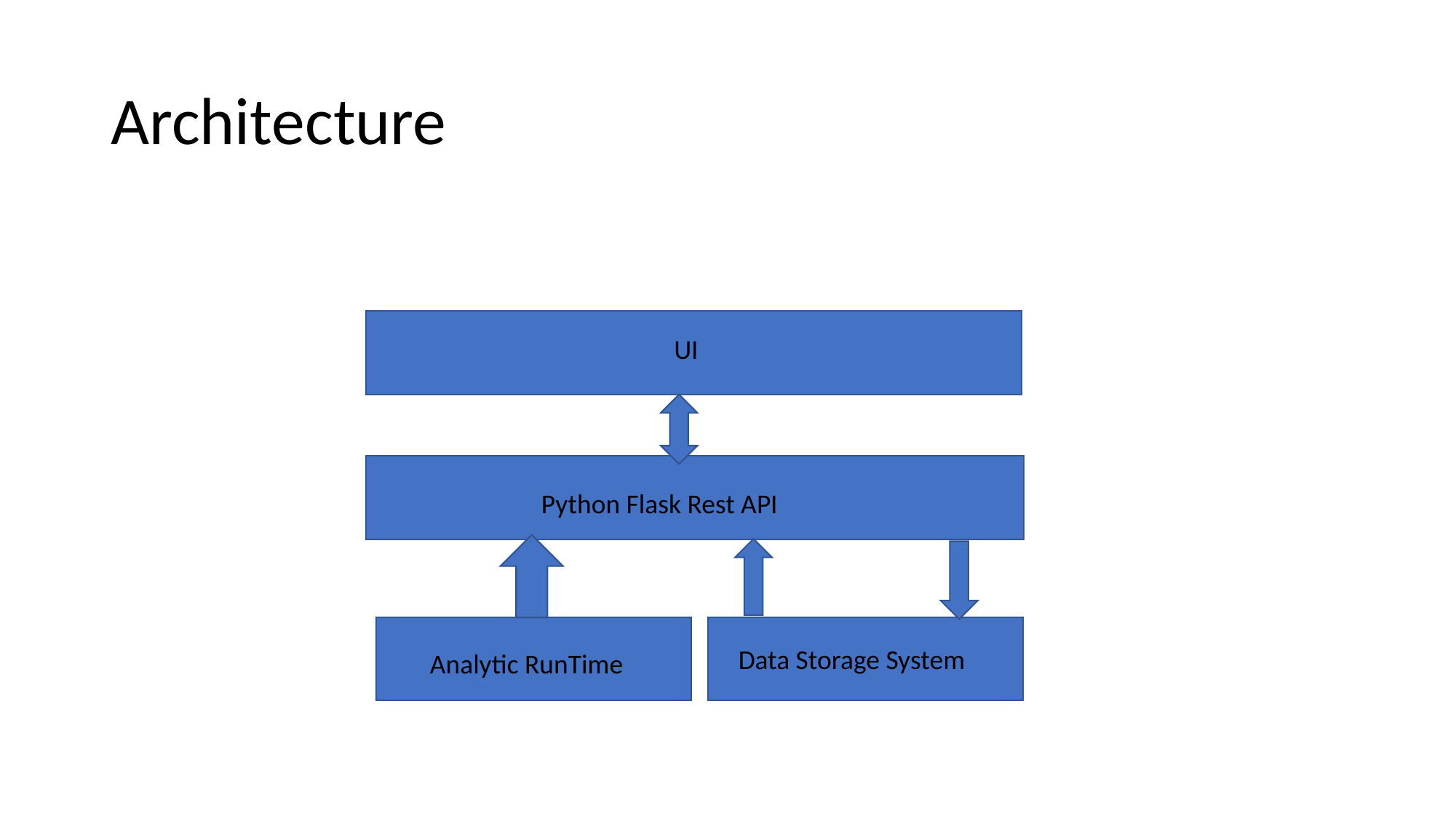

# Architecture

                   UI

Python Flask Rest API

Data Storage System
Analytic RunTime